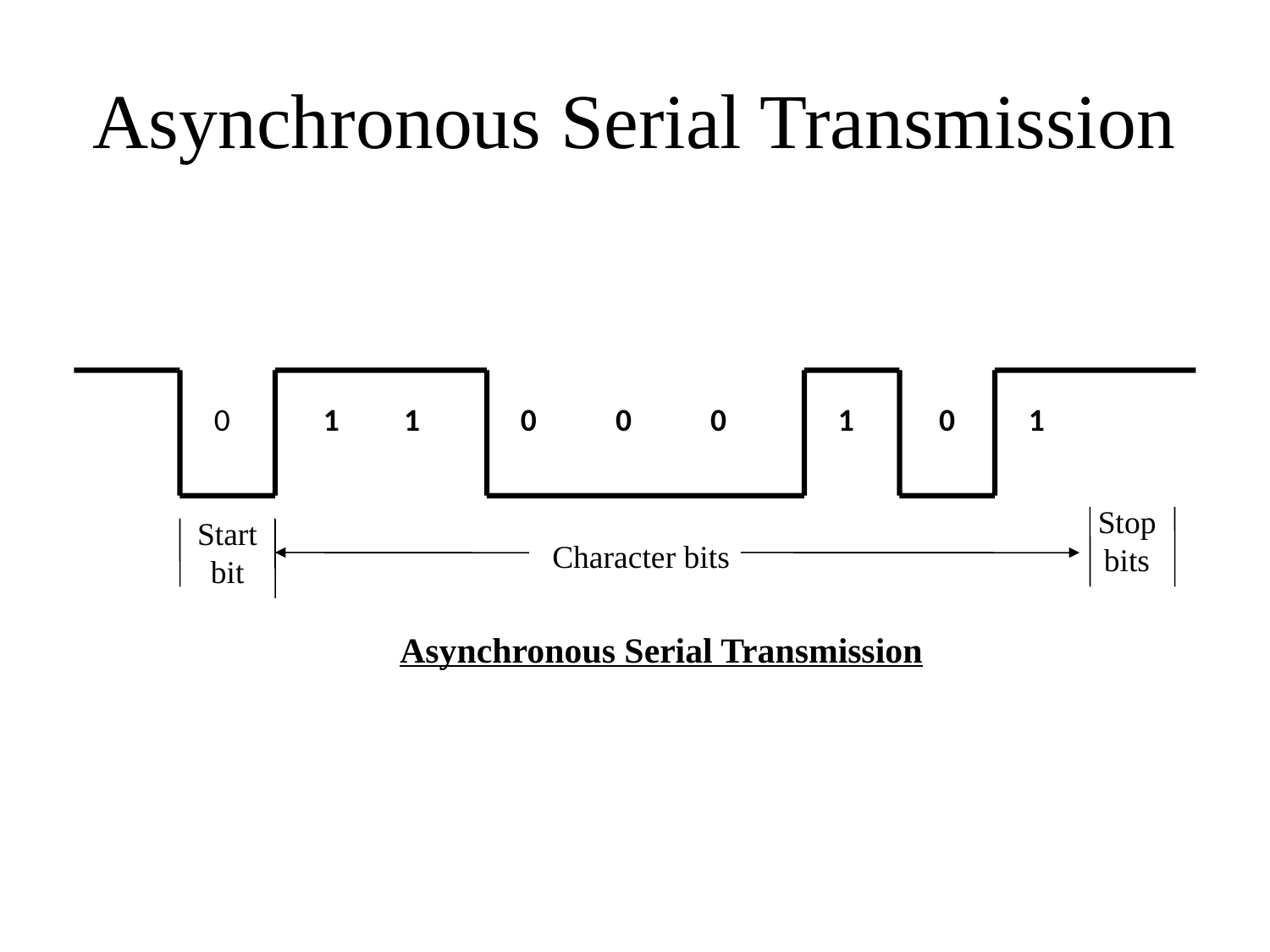

# Asynchronous Serial Transmission

0
  1         1
0           0           0
1
0
1
Stop bits

Start bit

Character bits

Asynchronous Serial Transmission